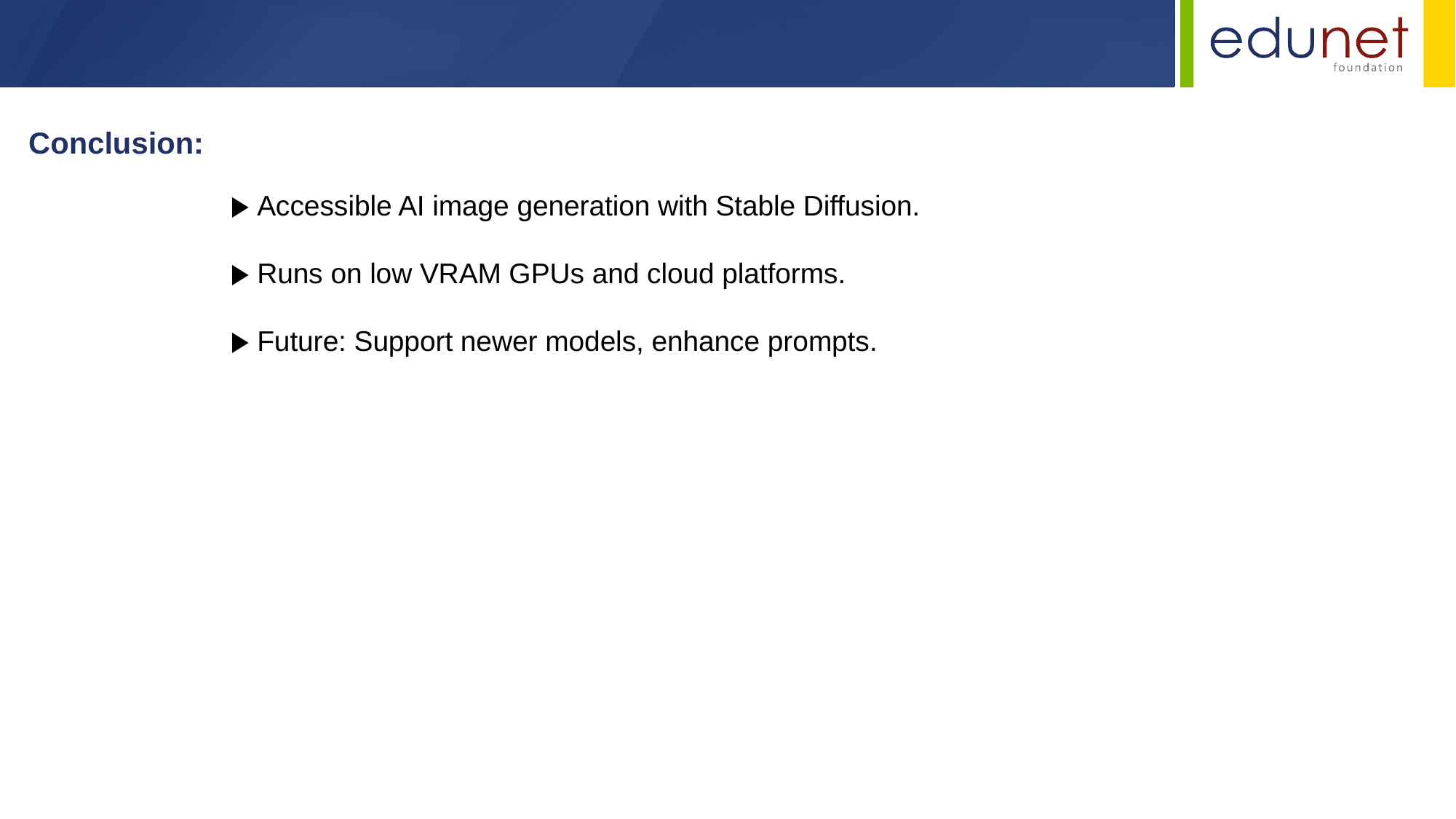

Conclusion:
▶ Accessible AI image generation with Stable Diffusion.

▶ Runs on low VRAM GPUs and cloud platforms.

▶ Future: Support newer models, enhance prompts.